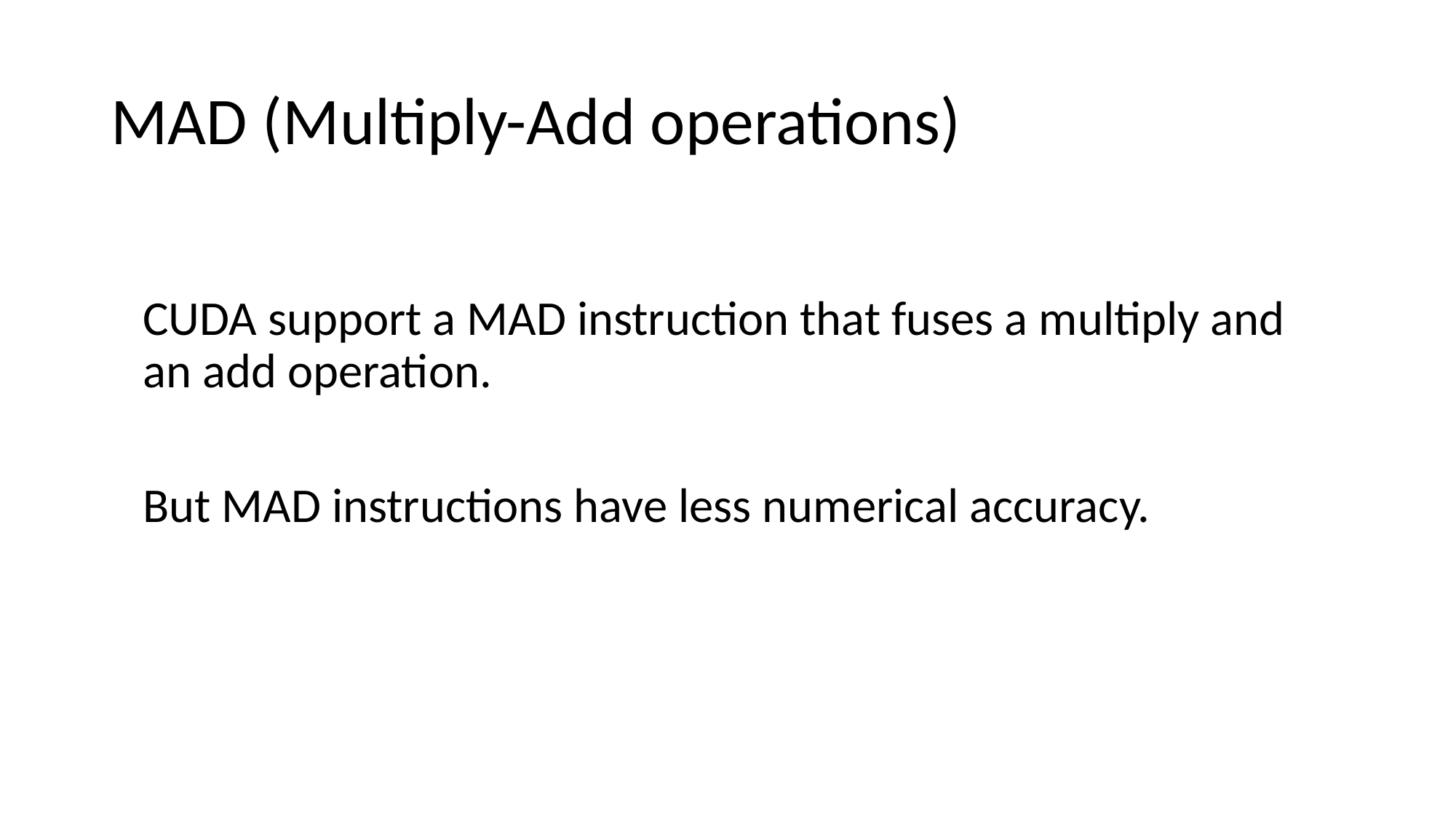

# MAD (Multiply-Add operations)
CUDA support a MAD instruction that fuses a multiply and an add operation.

But MAD instructions have less numerical accuracy.